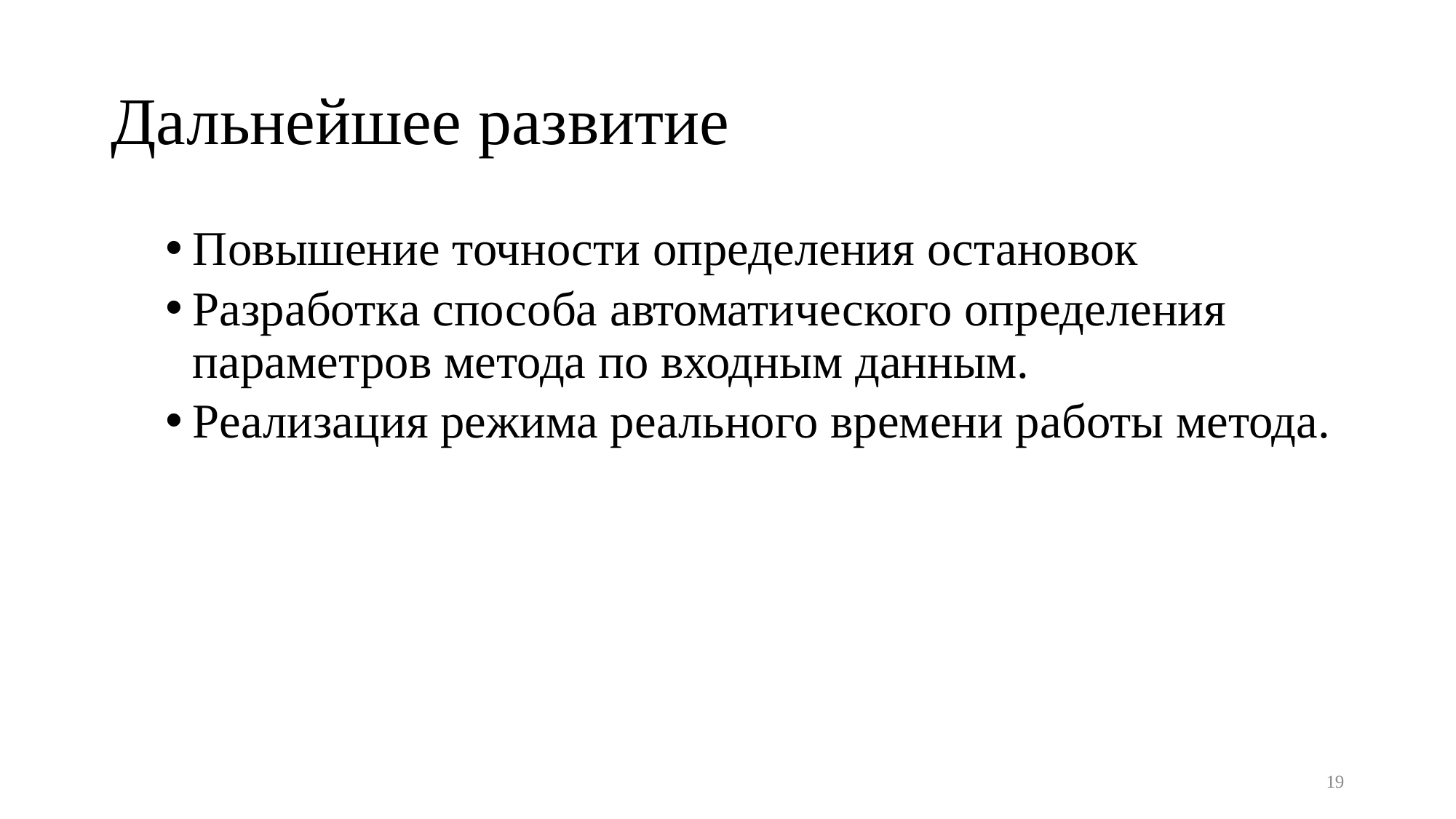

# Дальнейшее развитие
Повышение точности определения остановок
Разработка способа автоматического определения параметров метода по входным данным.
Реализация режима реального времени работы метода.
19